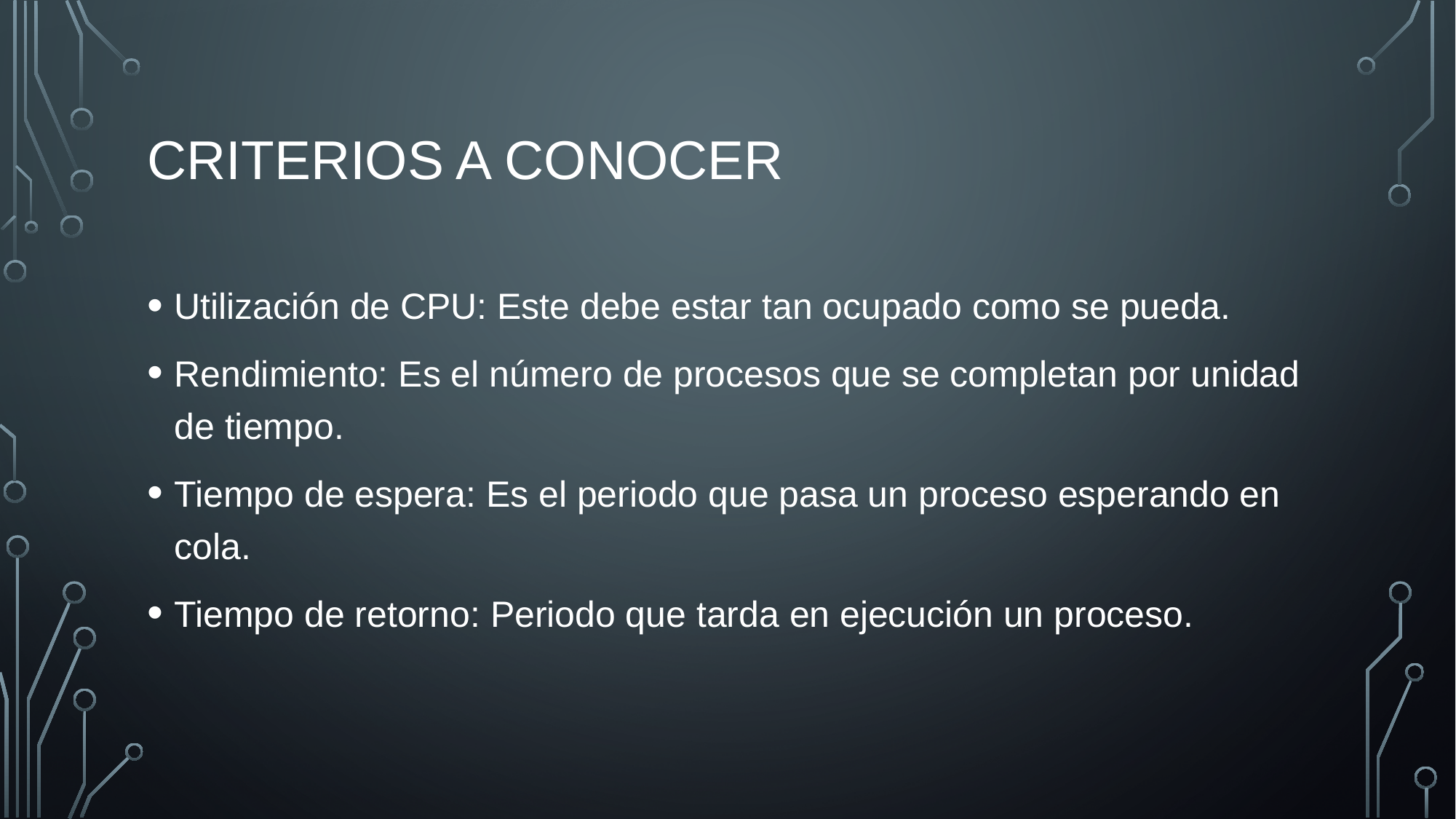

# Criterios a conocer
Utilización de CPU: Este debe estar tan ocupado como se pueda.
Rendimiento: Es el número de procesos que se completan por unidad de tiempo.
Tiempo de espera: Es el periodo que pasa un proceso esperando en cola.
Tiempo de retorno: Periodo que tarda en ejecución un proceso.